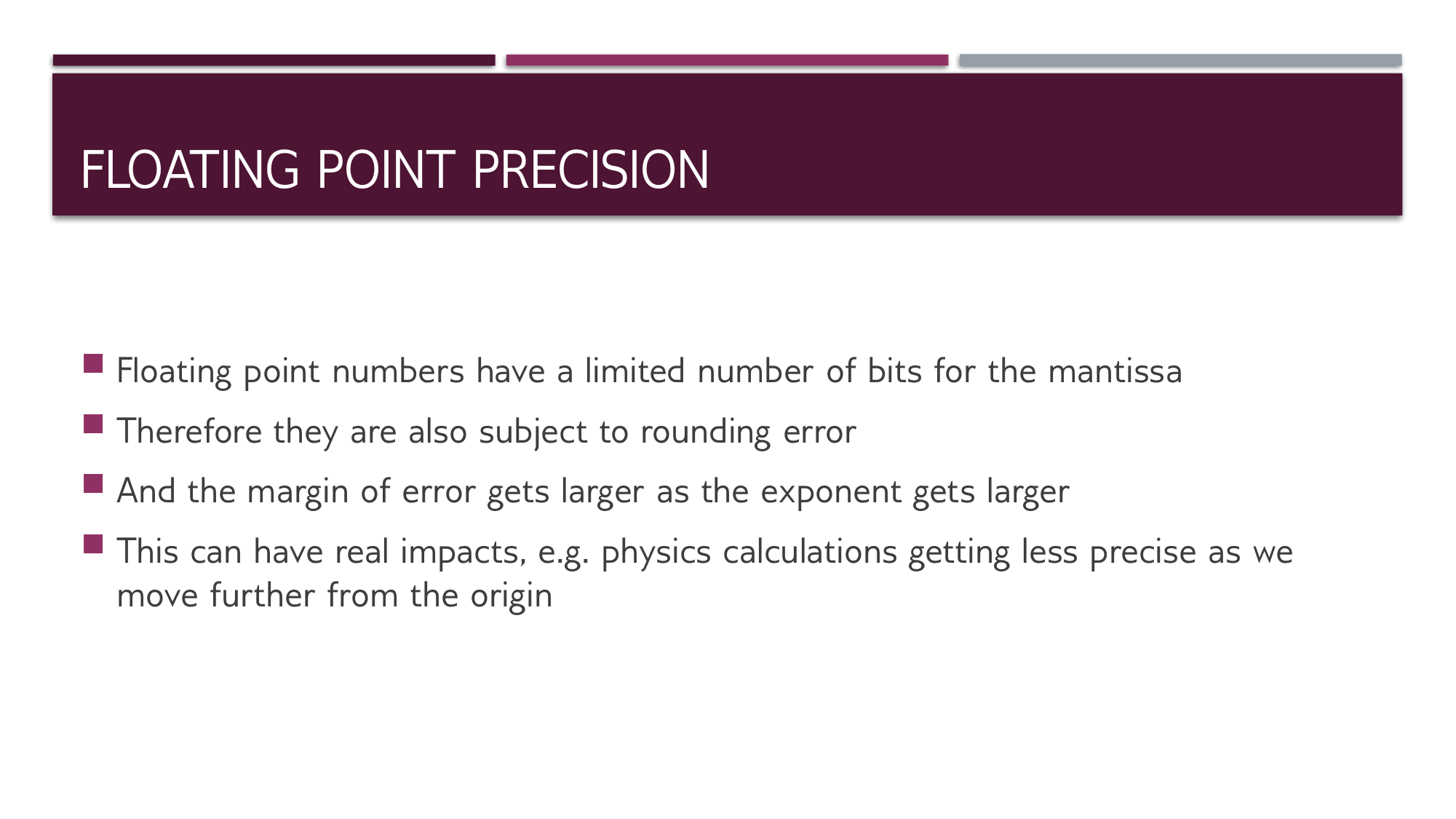

# Floating point precision
Floating point numbers have a limited number of bits for the mantissa
Therefore they are also subject to rounding error
And the margin of error gets larger as the exponent gets larger
This can have real impacts, e.g. physics calculations getting less precise as we move further from the origin